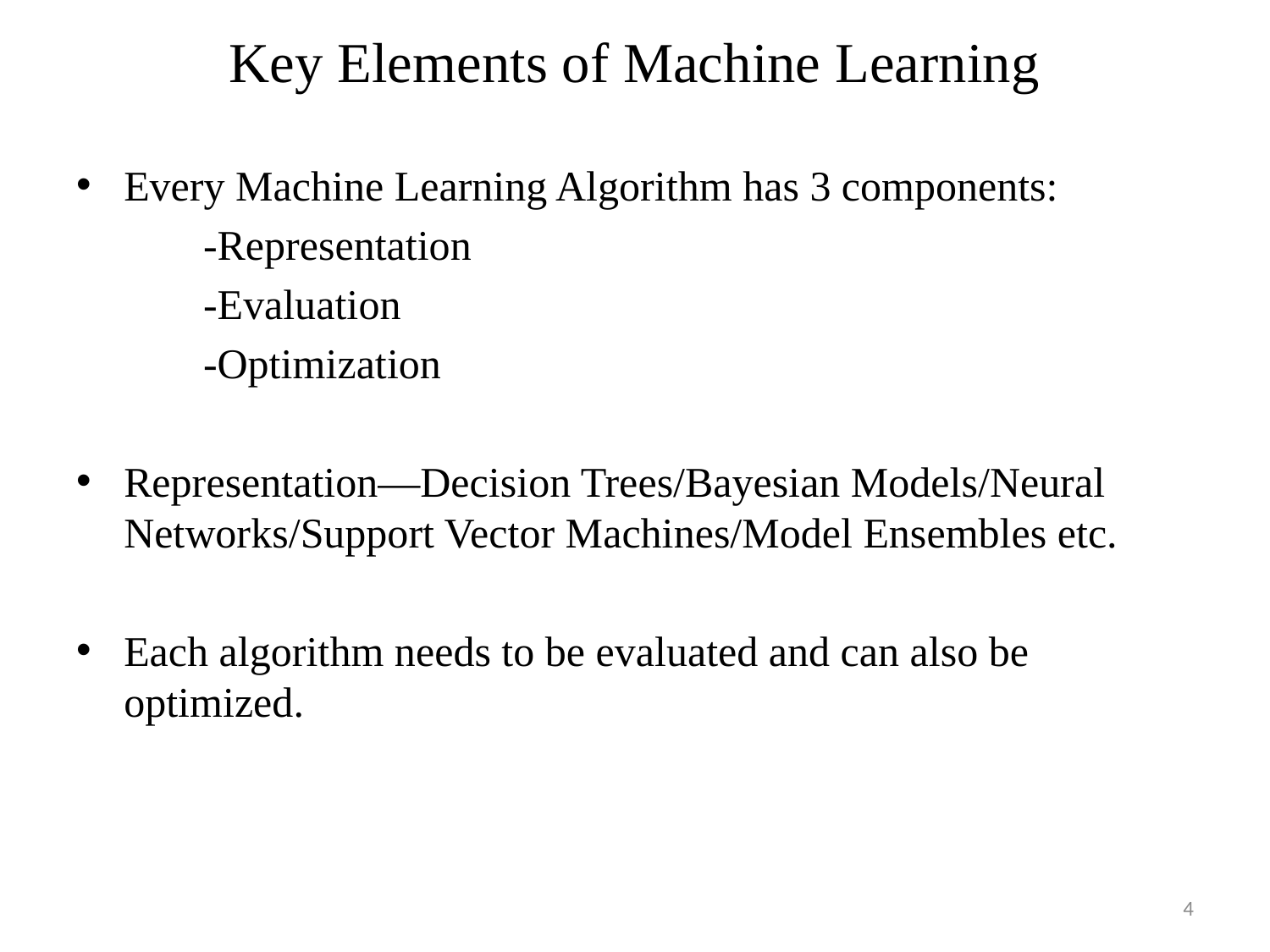

# Key Elements of Machine Learning
Every Machine Learning Algorithm has 3 components:
	-Representation
	-Evaluation
	-Optimization

Representation—Decision Trees/Bayesian Models/Neural Networks/Support Vector Machines/Model Ensembles etc.

Each algorithm needs to be evaluated and can also be optimized.
4